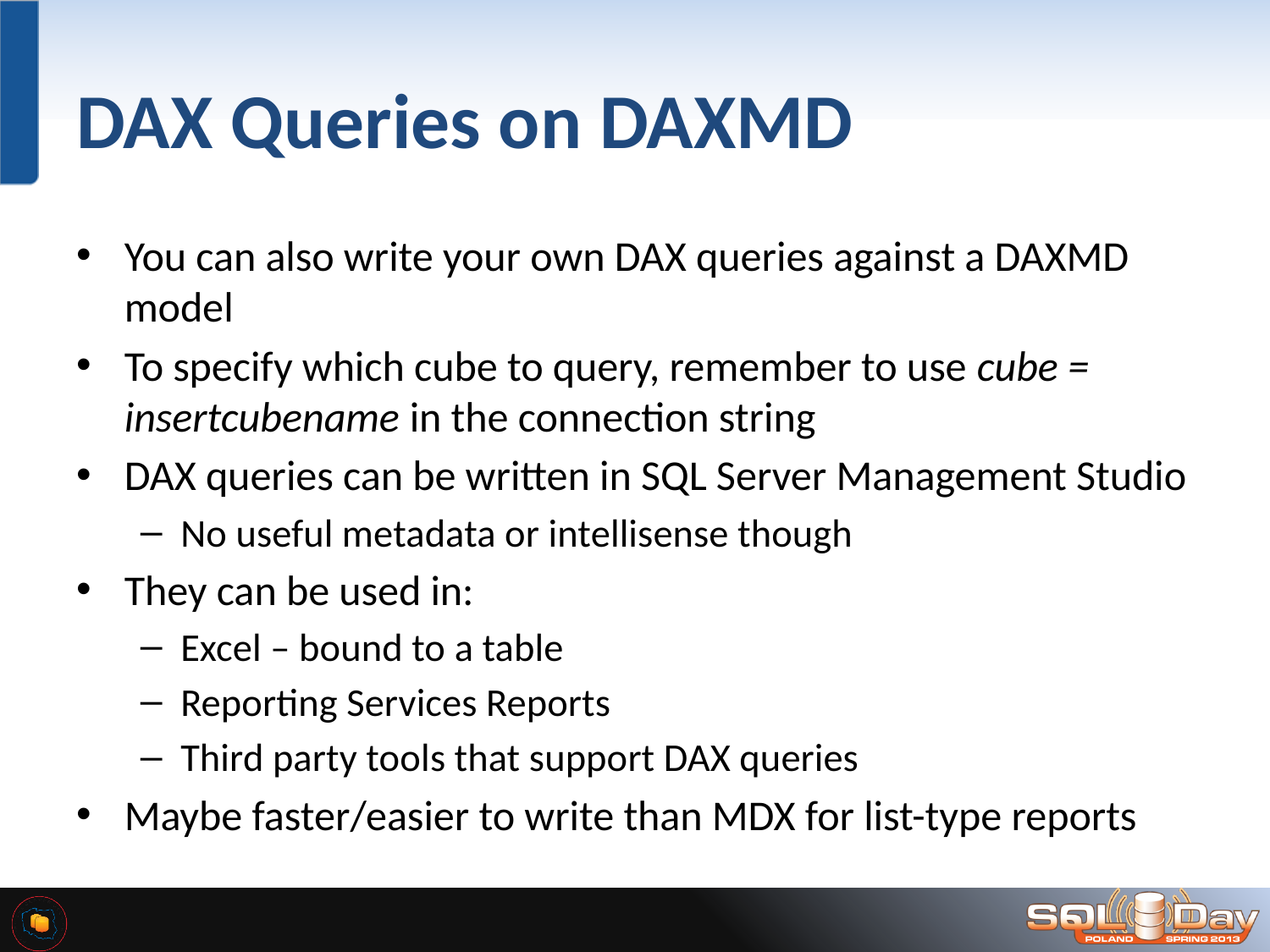

# DAX Queries on DAXMD
You can also write your own DAX queries against a DAXMD model
To specify which cube to query, remember to use cube = insertcubename in the connection string
DAX queries can be written in SQL Server Management Studio
No useful metadata or intellisense though
They can be used in:
Excel – bound to a table
Reporting Services Reports
Third party tools that support DAX queries
Maybe faster/easier to write than MDX for list-type reports